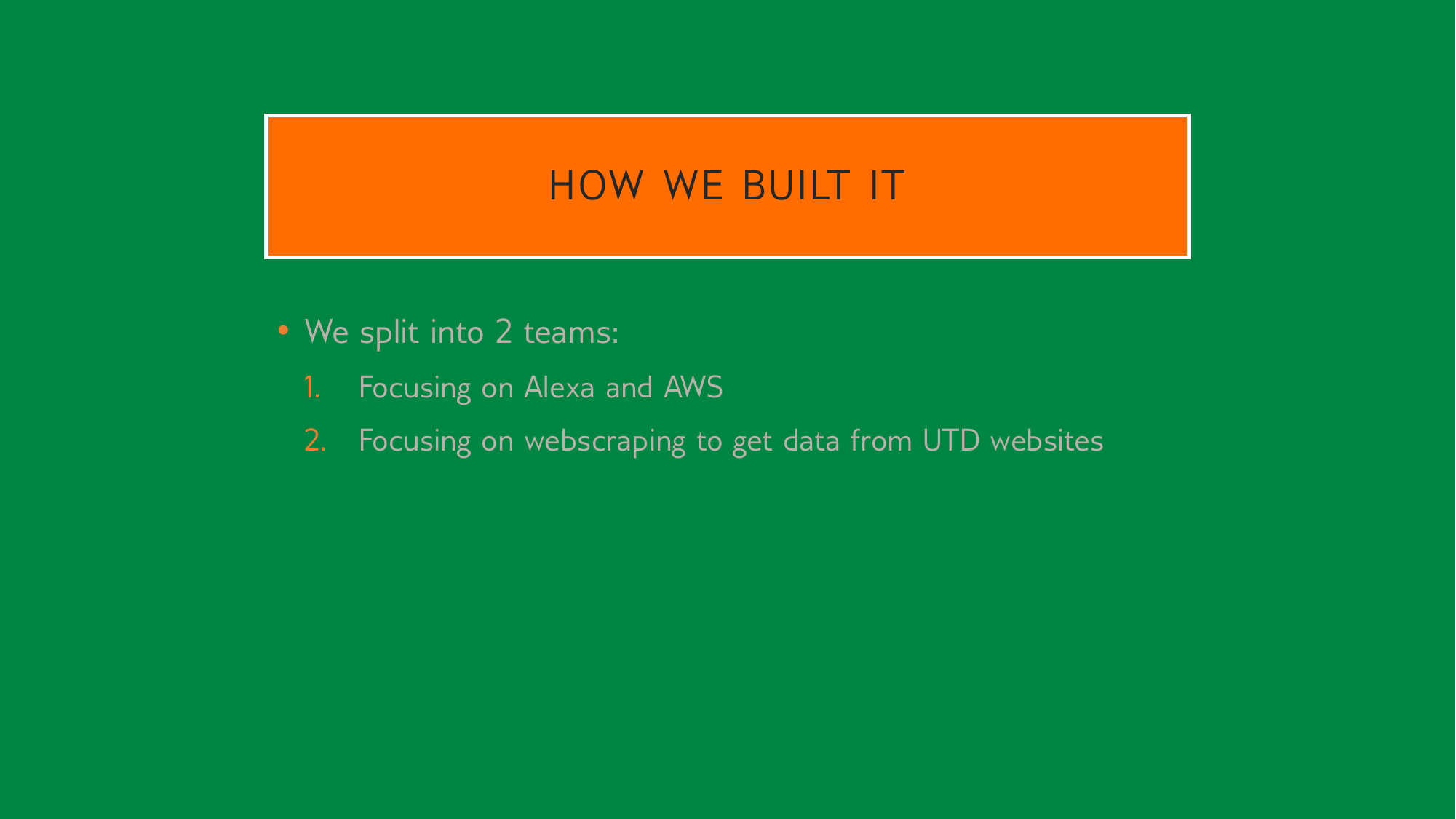

# How we built it
We split into 2 teams:
Focusing on Alexa and AWS
Focusing on webscraping to get data from UTD websites